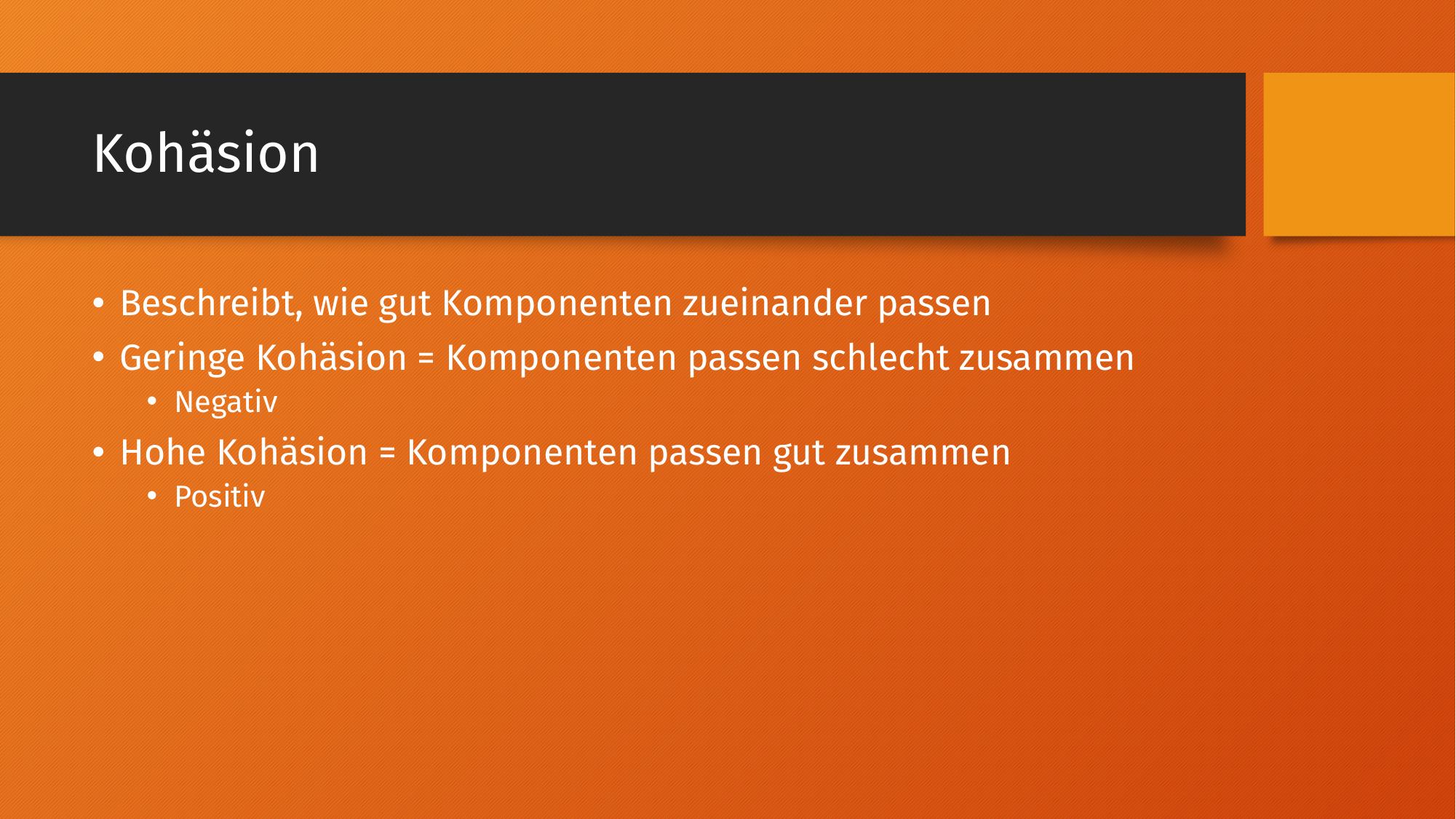

# Kohäsion
Beschreibt, wie gut Komponenten zueinander passen
Geringe Kohäsion = Komponenten passen schlecht zusammen
Negativ
Hohe Kohäsion = Komponenten passen gut zusammen
Positiv